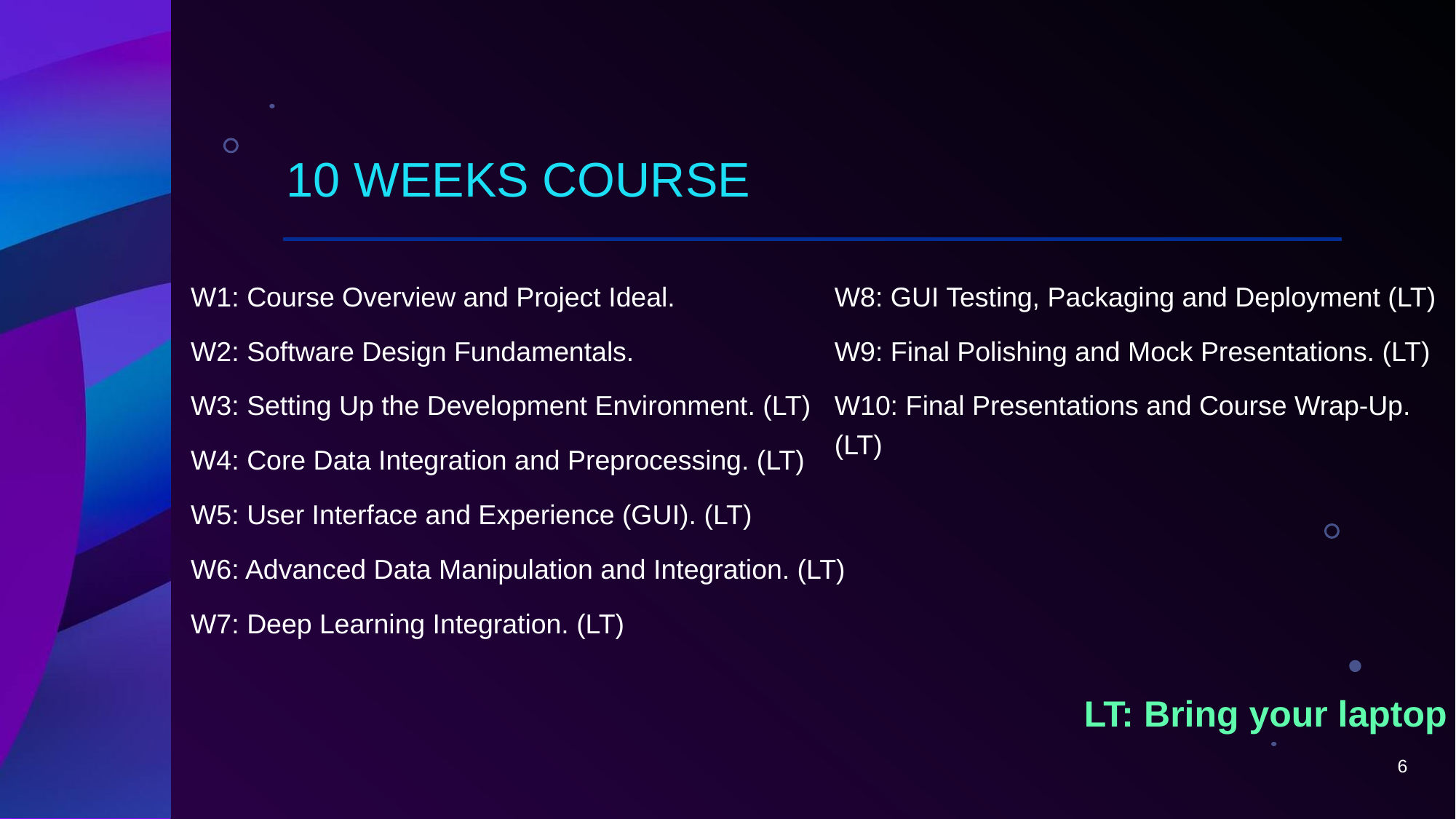

# 10 weeks course
W1: Course Overview and Project Ideal.
W2: Software Design Fundamentals.
W3: Setting Up the Development Environment. (LT)
W4: Core Data Integration and Preprocessing. (LT)
W5: User Interface and Experience (GUI). (LT)
W6: Advanced Data Manipulation and Integration. (LT)
W7: Deep Learning Integration. (LT)
W8: GUI Testing, Packaging and Deployment (LT)
W9: Final Polishing and Mock Presentations. (LT)
W10: Final Presentations and Course Wrap-Up. (LT)
LT: Bring your laptop
6